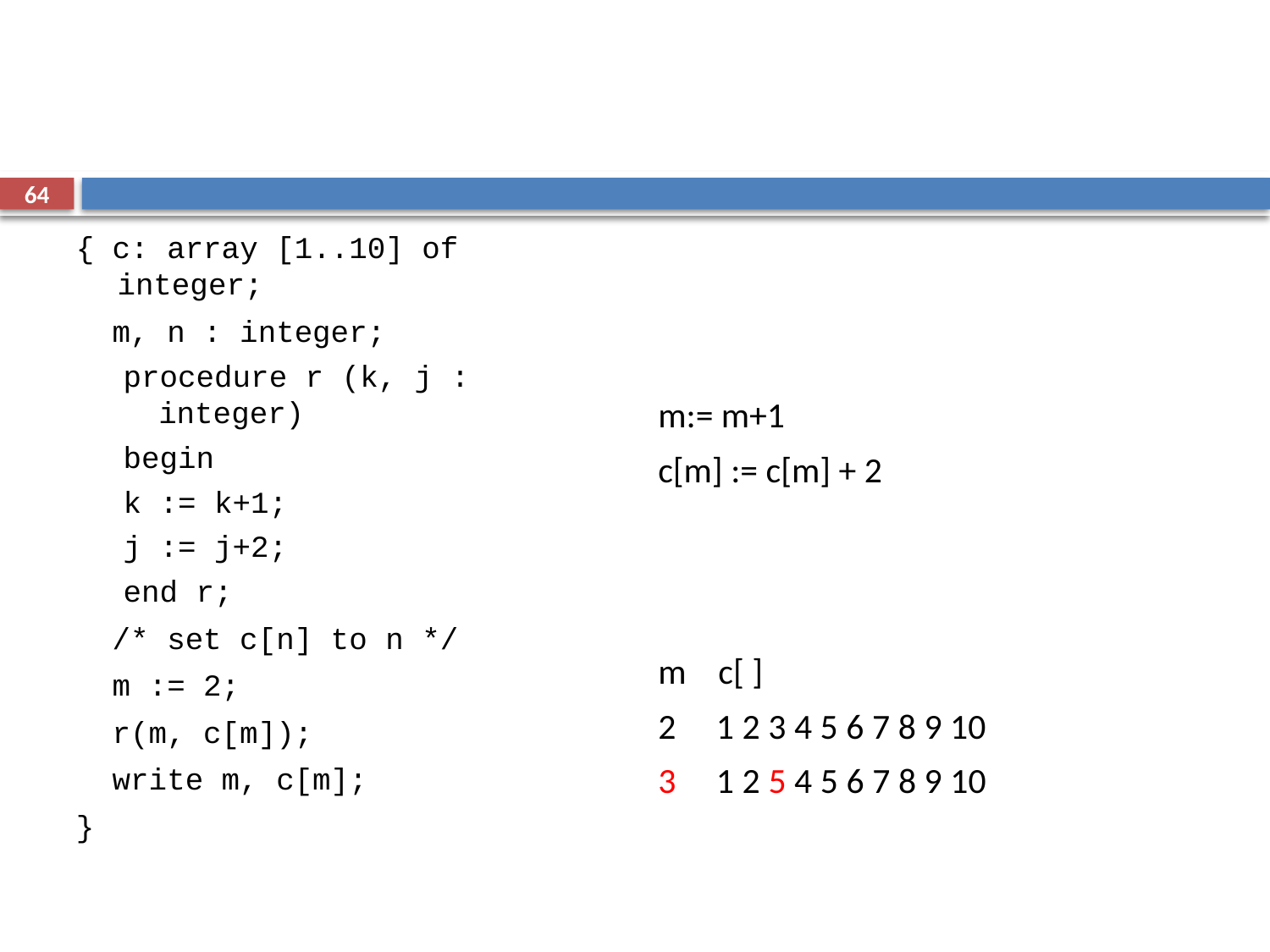

#
64
{ c: array [1..10] of integer;
  m, n : integer;
procedure r (k, j : integer)
begin
k := k+1;
j := j+2;
end r;
  /* set c[n] to n */
  m := 2;
  r(m, c[m]);
  write m, c[m];
}

m:= m+1
c[m] := c[m] + 2

m    c[ ]
2     1 2 3 4 5 6 7 8 9 10
3     1 2 5 4 5 6 7 8 9 10